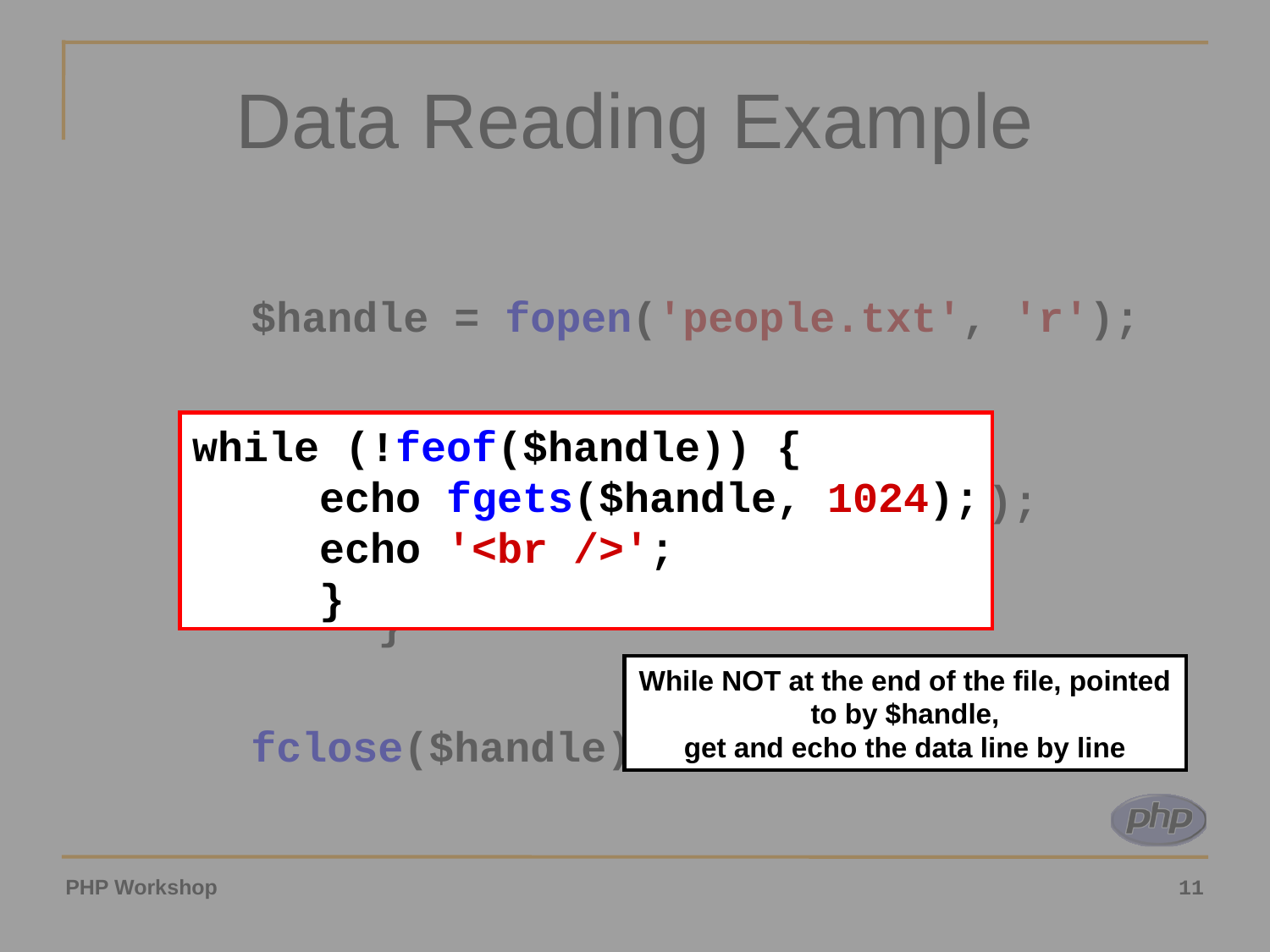

Data Reading Example

		$handle = fopen('people.txt', 'r');

		while (!feof($handle)) {
			echo fgets($handle, 1024);
			echo '<br />';
			}

		fclose($handle);

while (!feof($handle)) {
	echo fgets($handle, 1024);
	echo '<br />';
	}
While NOT at the end of the file, pointed to by $handle,
get and echo the data line by line